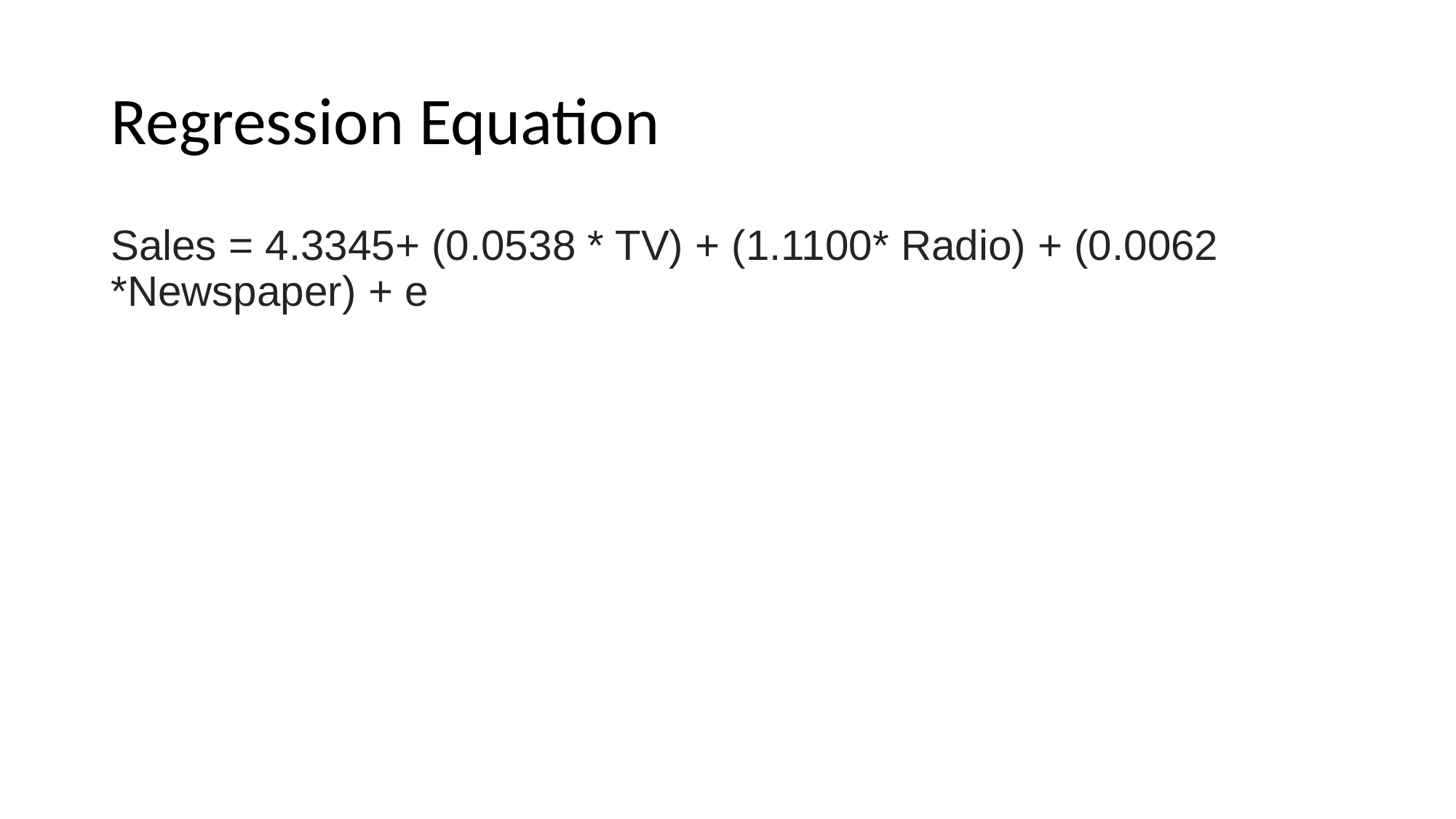

# Regression Equation
Sales = 4.3345+ (0.0538 * TV) + (1.1100* Radio) + (0.0062 *Newspaper) + e